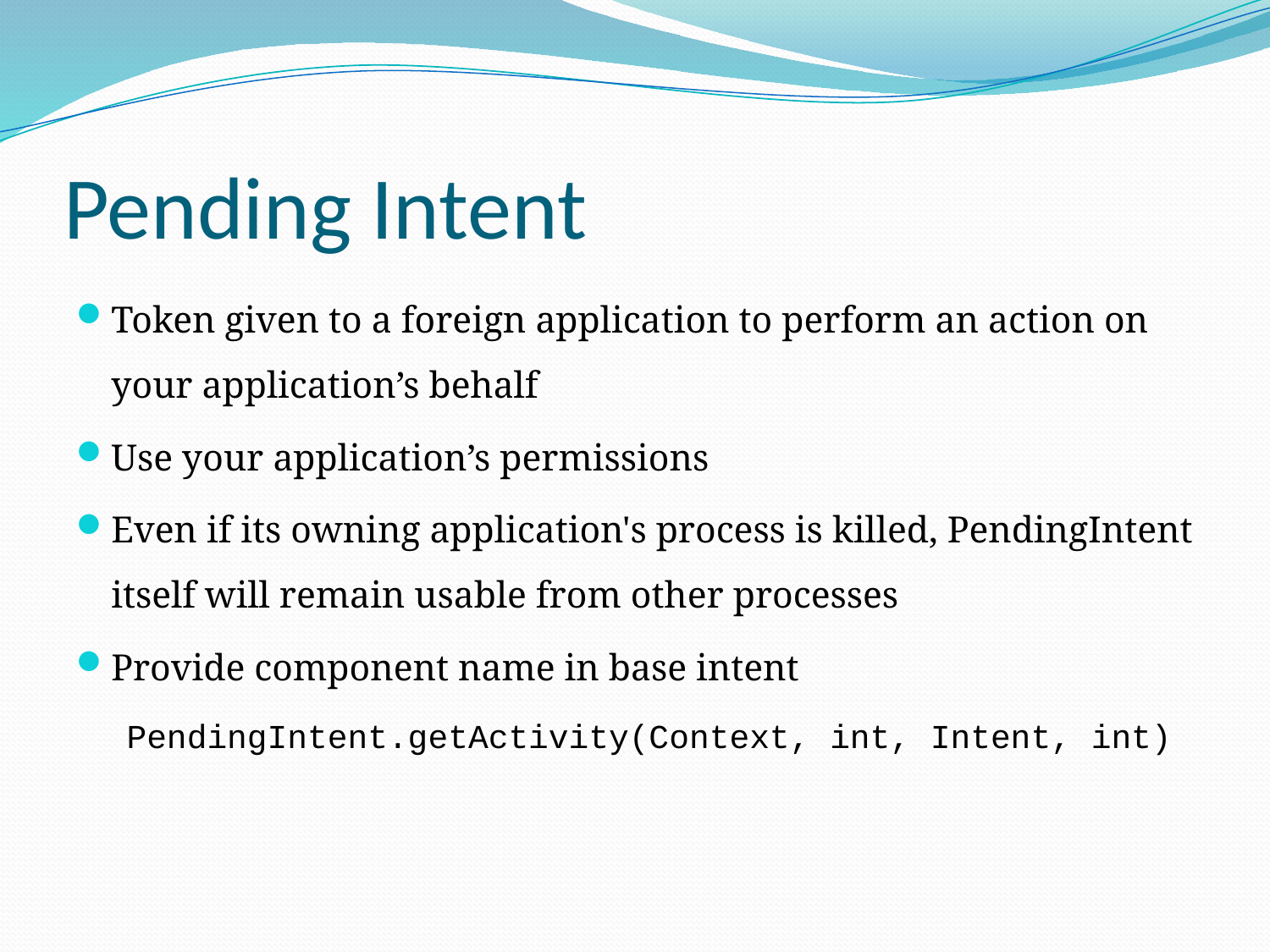

# Pending Intent
Token given to a foreign application to perform an action on your application’s behalf
Use your application’s permissions
Even if its owning application's process is killed, PendingIntent itself will remain usable from other processes
Provide component name in base intent
PendingIntent.getActivity(Context, int, Intent, int)